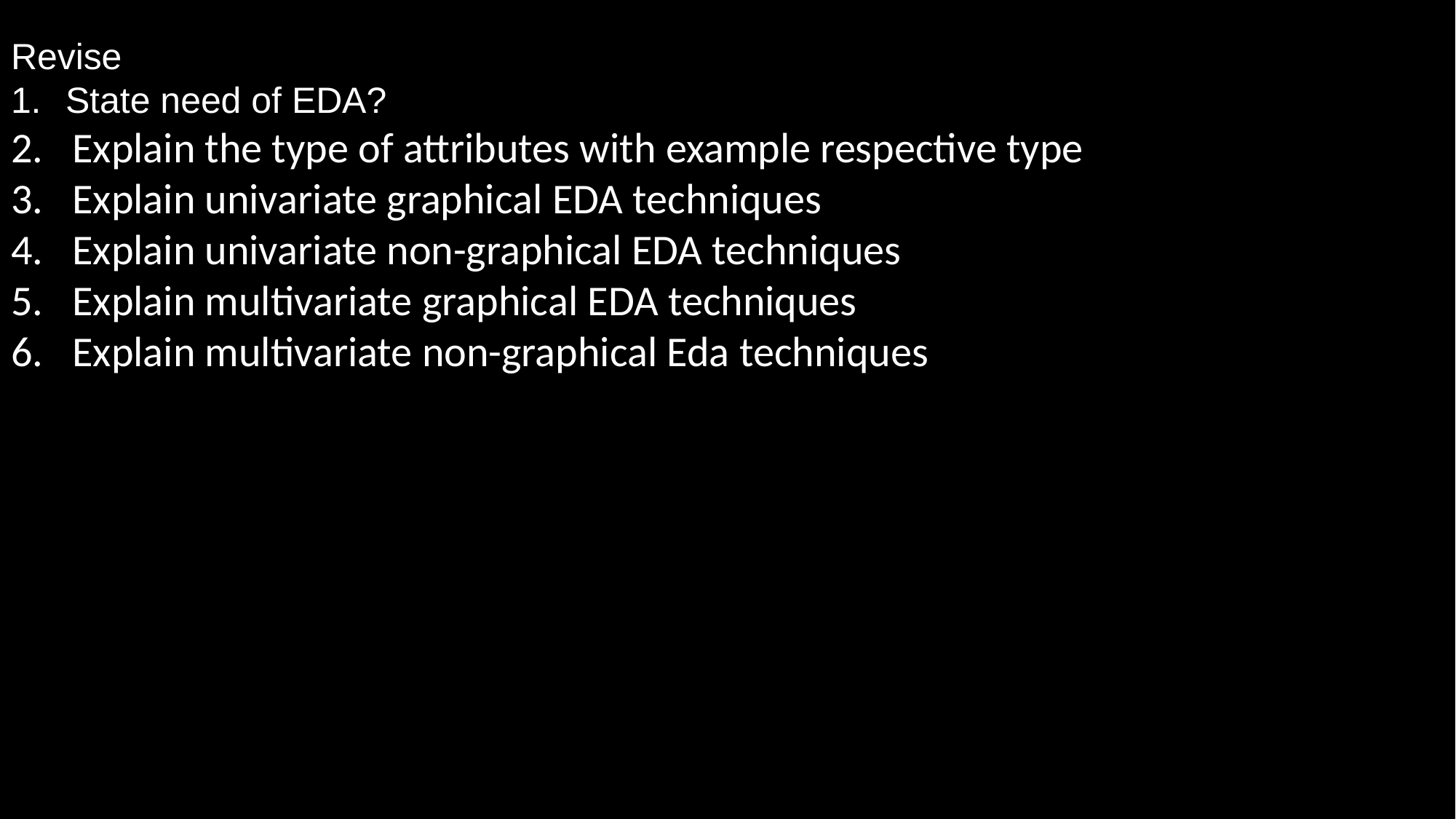

Revise
State need of EDA?
Explain the type of attributes with example respective type
Explain univariate graphical EDA techniques
Explain univariate non-graphical EDA techniques
Explain multivariate graphical EDA techniques
Explain multivariate non-graphical Eda techniques